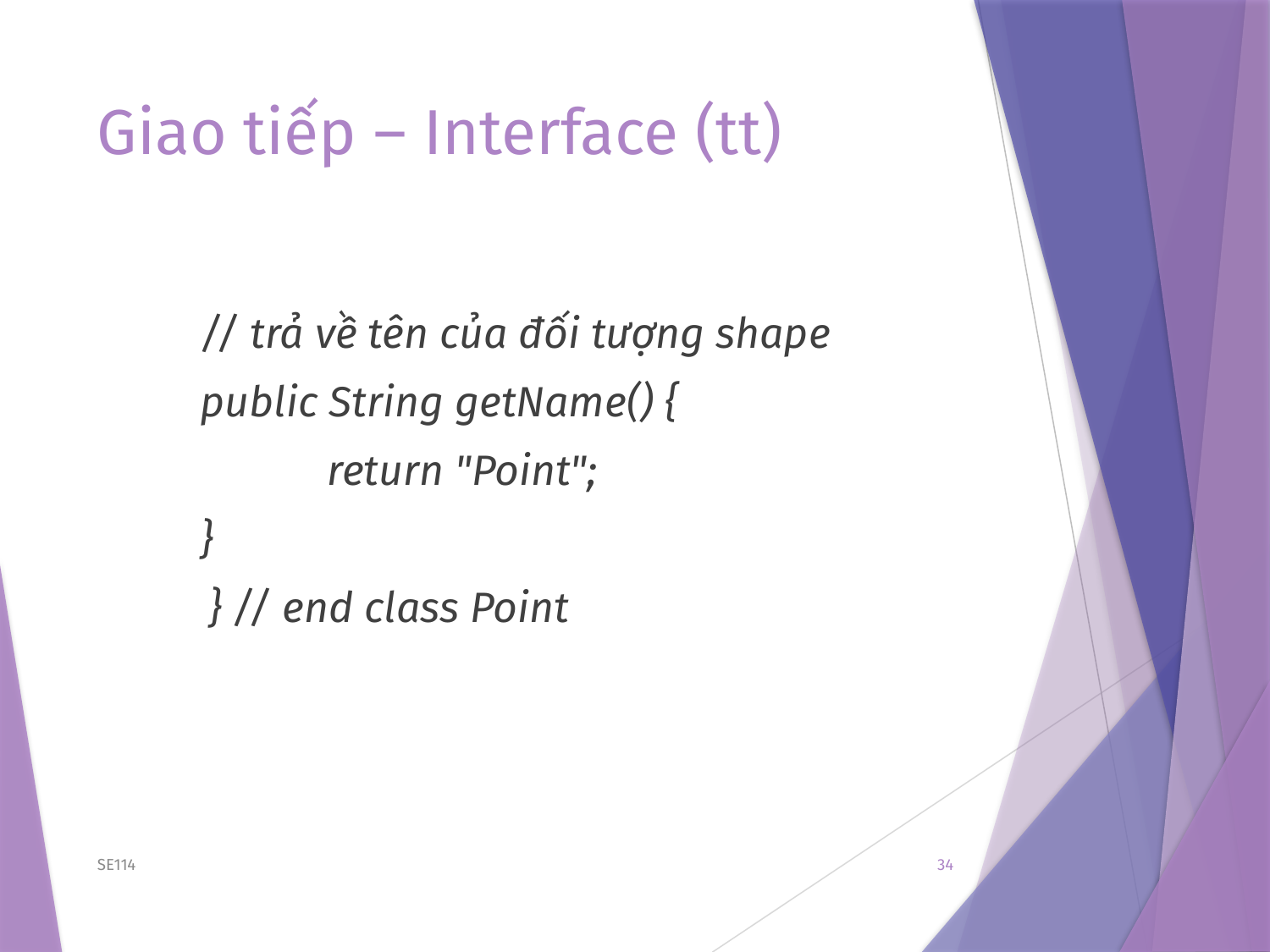

# Giao tiếp – Interface (tt)
	// trả về tên của đối tượng shape
	public String getName() {
		return "Point";
	}
} // end class Point

SE114
34